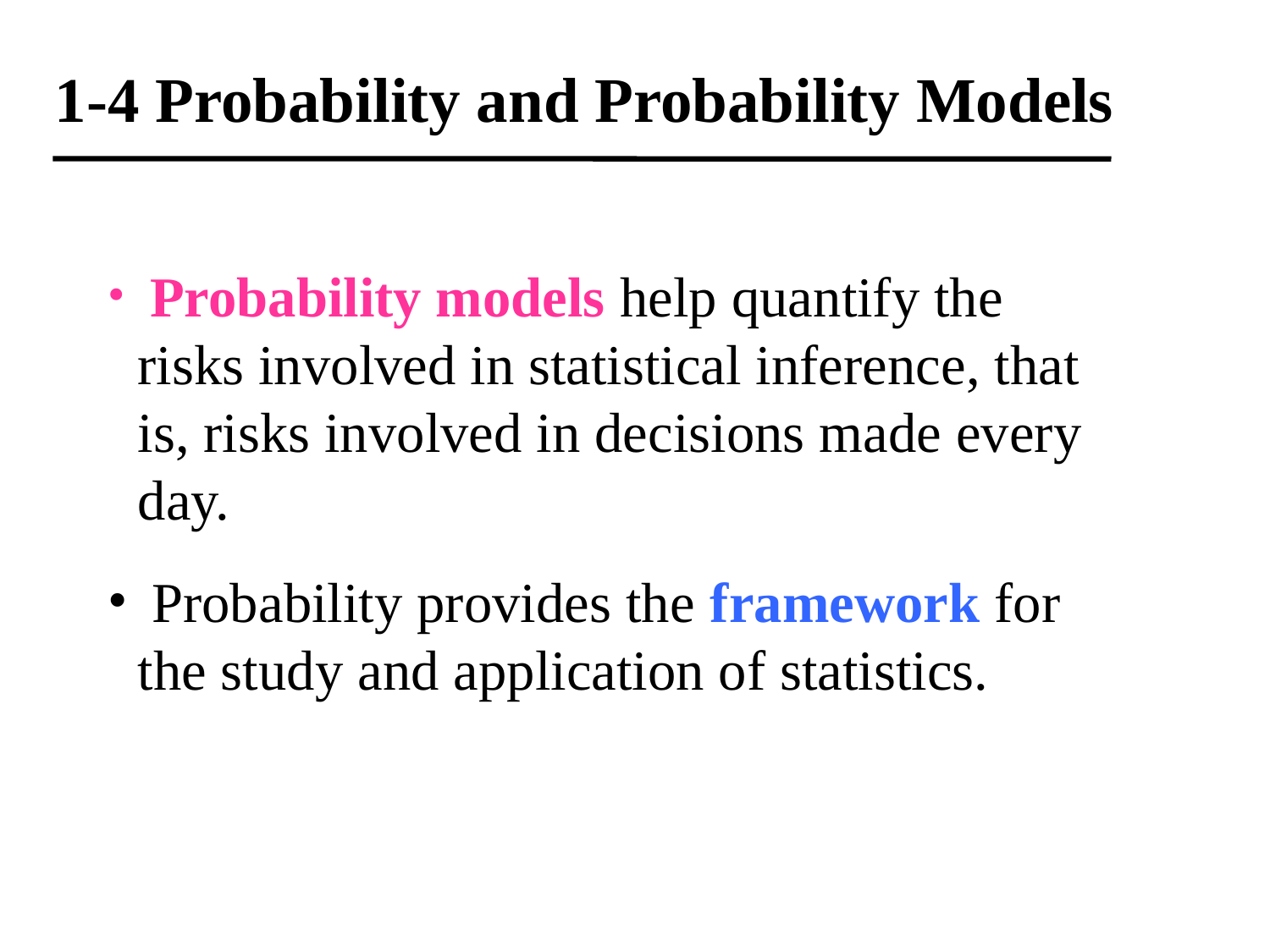

1-4 Probability and Probability Models

 Probability models help quantify the risks involved in statistical inference, that is, risks involved in decisions made every day.
 Probability provides the framework for the study and application of statistics.